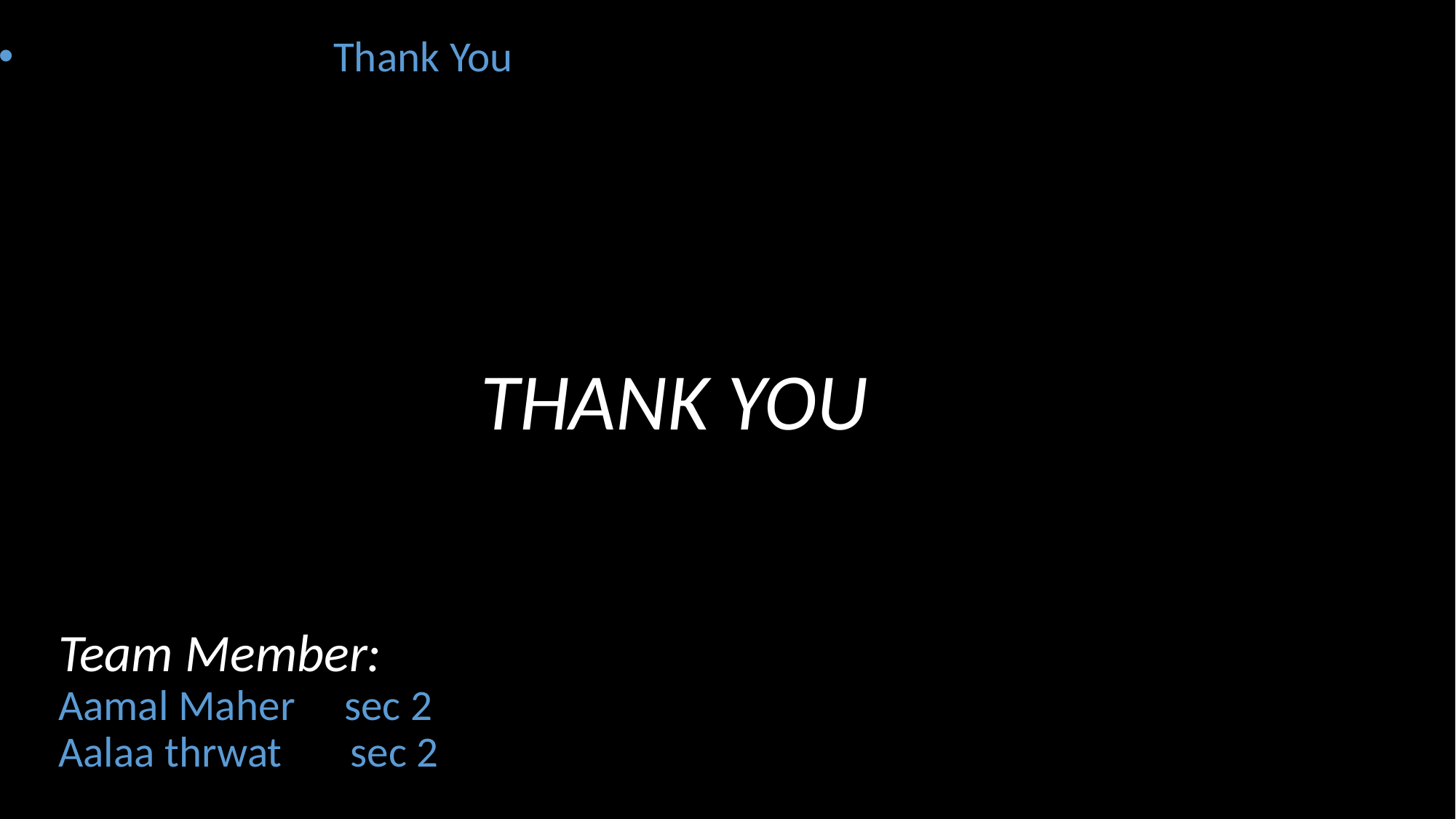

# Thank You THANK YOU Team Member: Aamal Maher     sec 2 Aalaa thrwat       sec 2